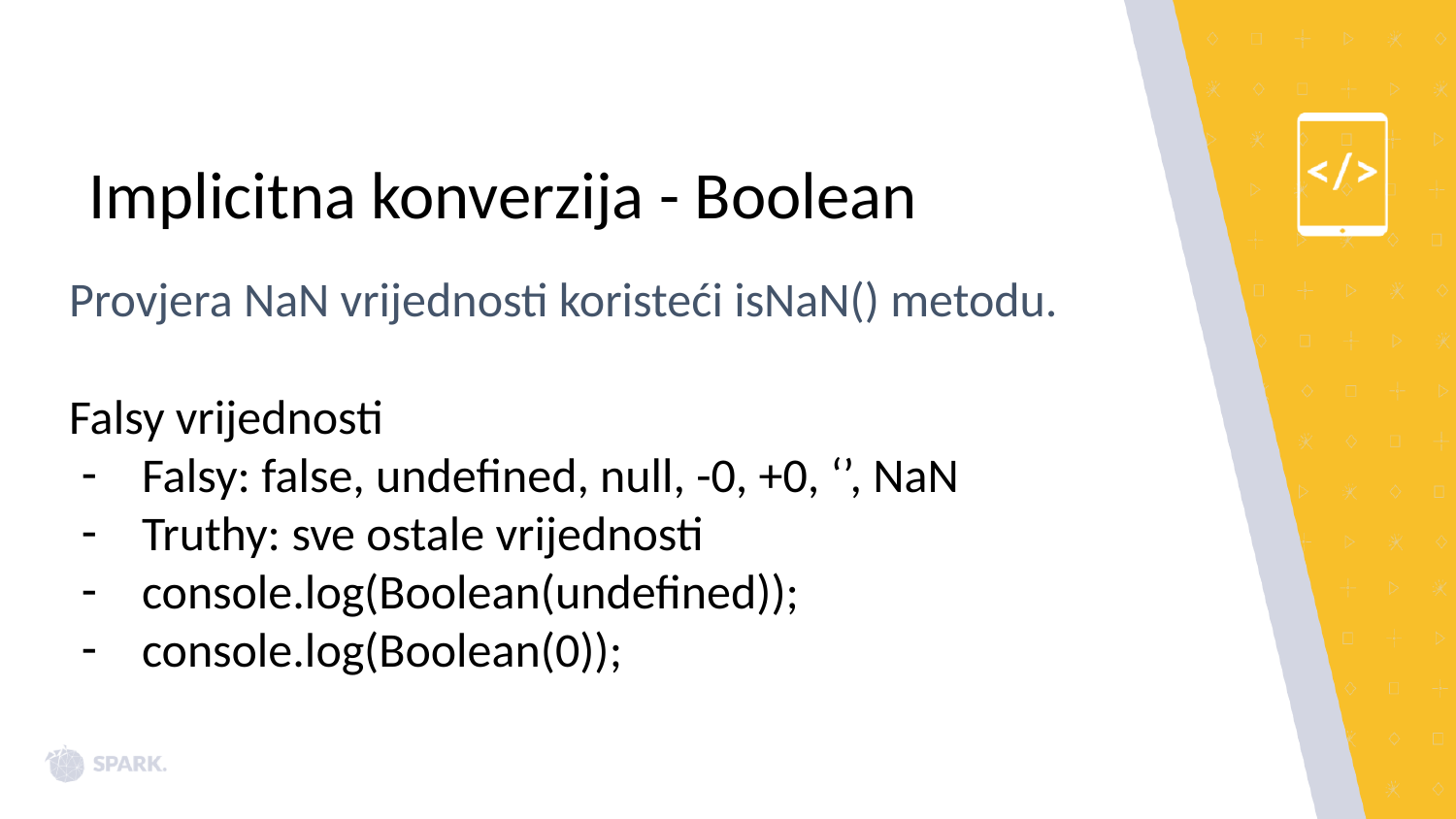

# Implicitna konverzija - Boolean
Provjera NaN vrijednosti koristeći isNaN() metodu.

Falsy vrijednosti
Falsy: false, undefined, null, -0, +0, ‘’, NaN
Truthy: sve ostale vrijednosti
console.log(Boolean(undefined));
console.log(Boolean(0));